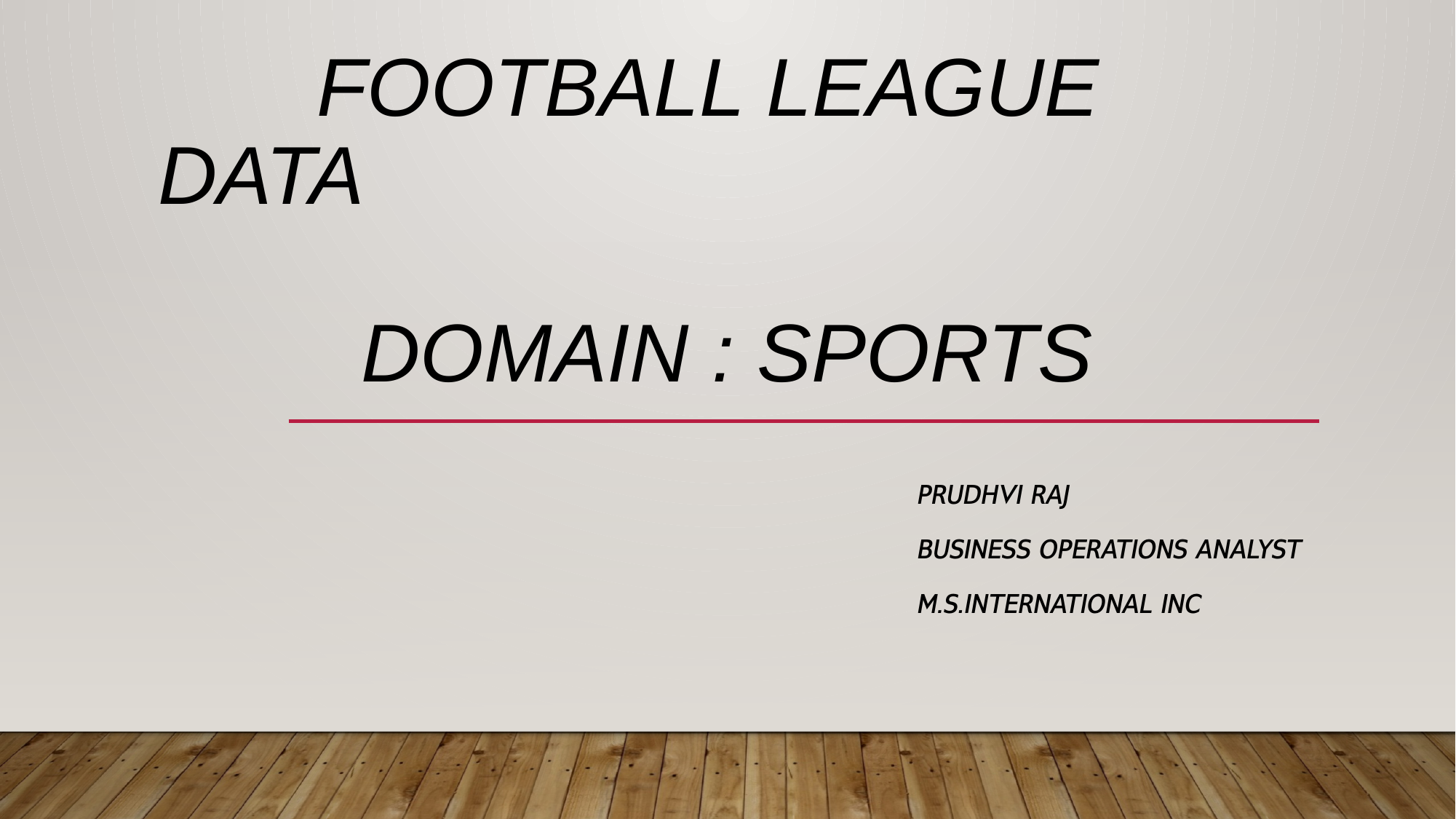

# Football league data Domain : Sports
Prudhvi RaJ
Business Operations ANALYST
M.S.International Inc